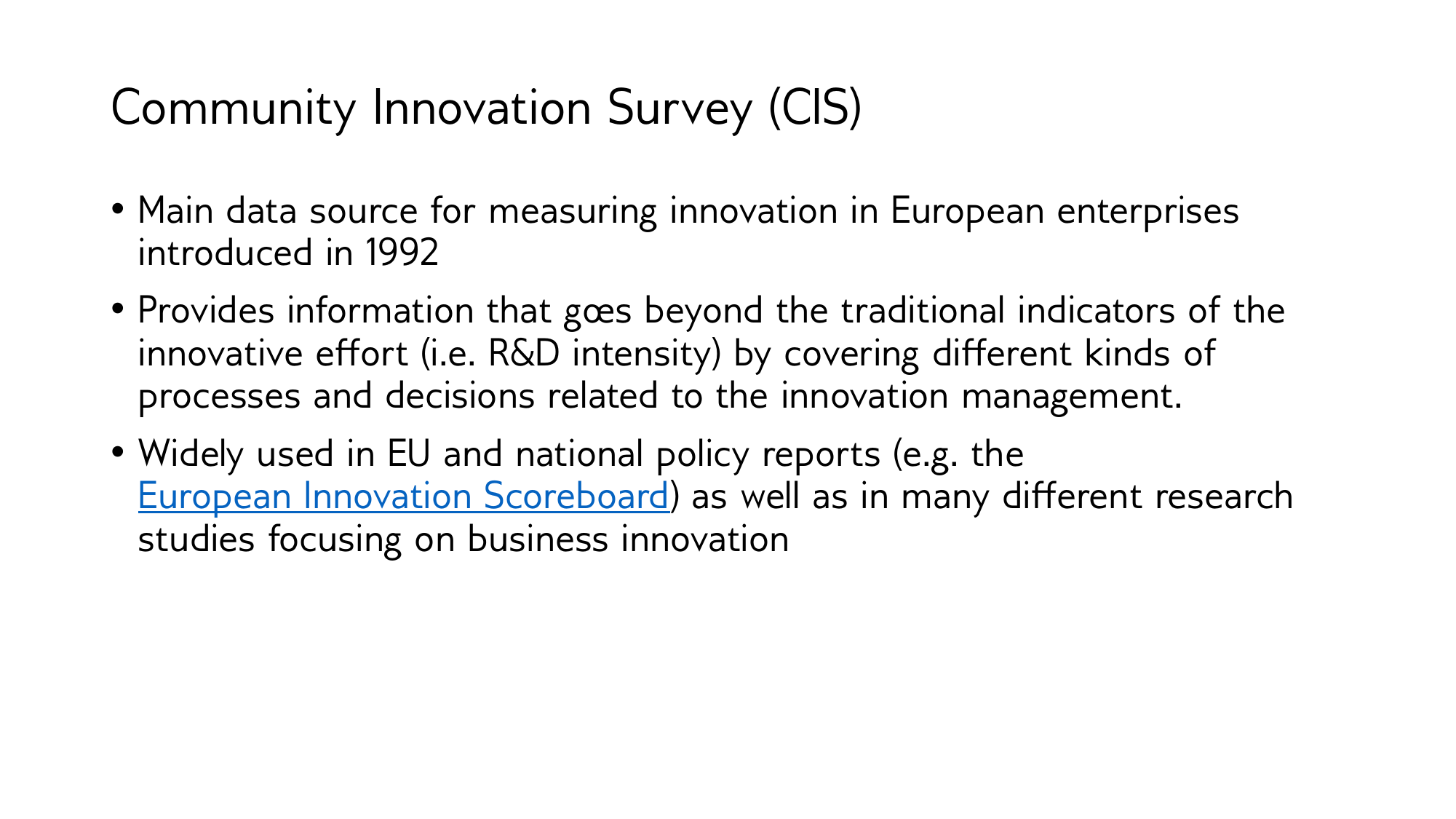

# Community Innovation Survey (CIS)
Main data source for measuring innovation in European enterprises introduced in 1992
Provides information that goes beyond the traditional indicators of the innovative effort (i.e. R&D intensity) by covering different kinds of processes and decisions related to the innovation management.
Widely used in EU and national policy reports (e.g. the European Innovation Scoreboard) as well as in many different research studies focusing on business innovation